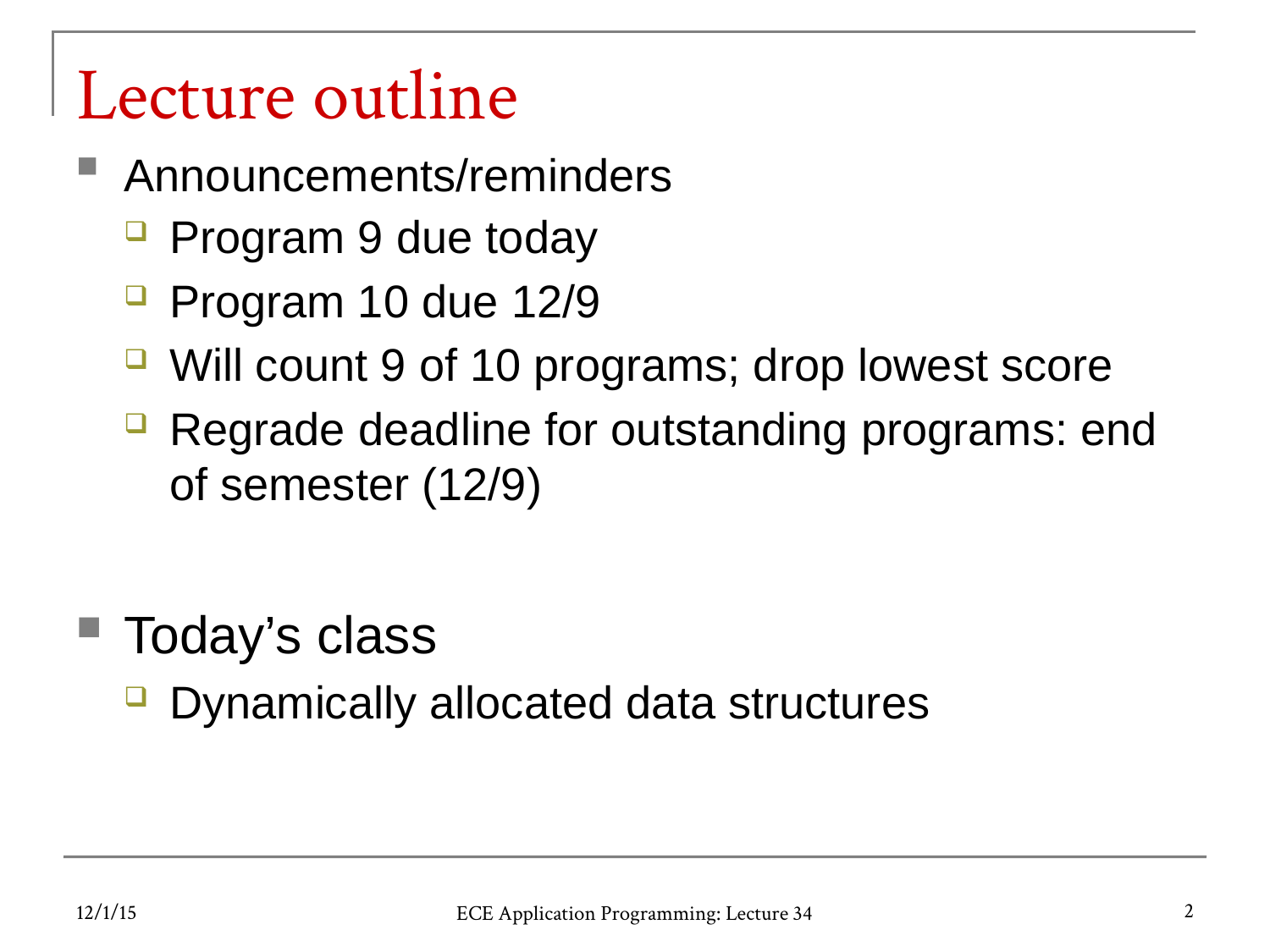

# Lecture outline
Announcements/reminders
Program 9 due today
Program 10 due 12/9
Will count 9 of 10 programs; drop lowest score
Regrade deadline for outstanding programs: end of semester (12/9)

Today’s class
Dynamically allocated data structures
12/1/15
2
ECE Application Programming: Lecture 34